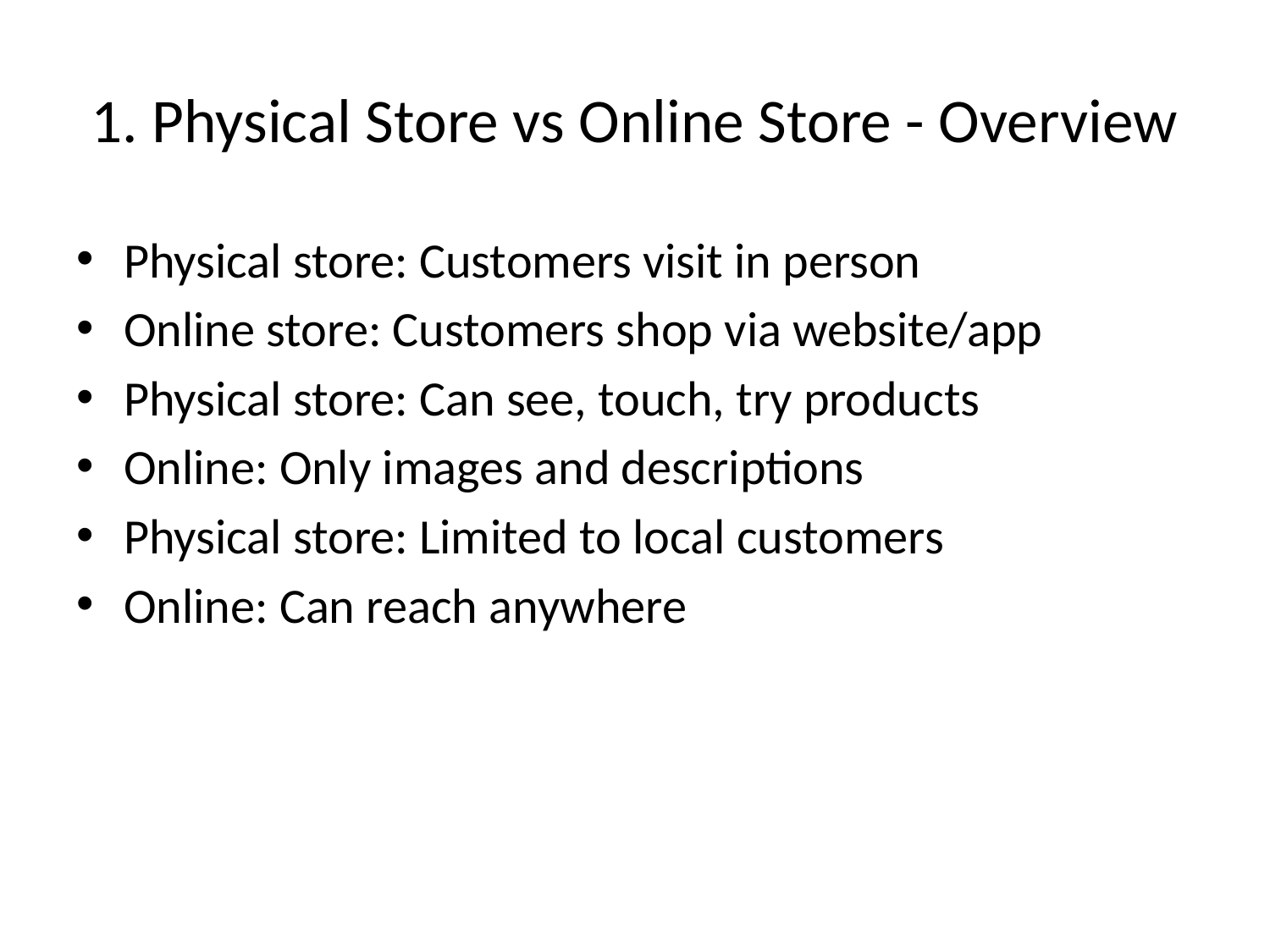

# 1. Physical Store vs Online Store - Overview
Physical store: Customers visit in person
Online store: Customers shop via website/app
Physical store: Can see, touch, try products
Online: Only images and descriptions
Physical store: Limited to local customers
Online: Can reach anywhere